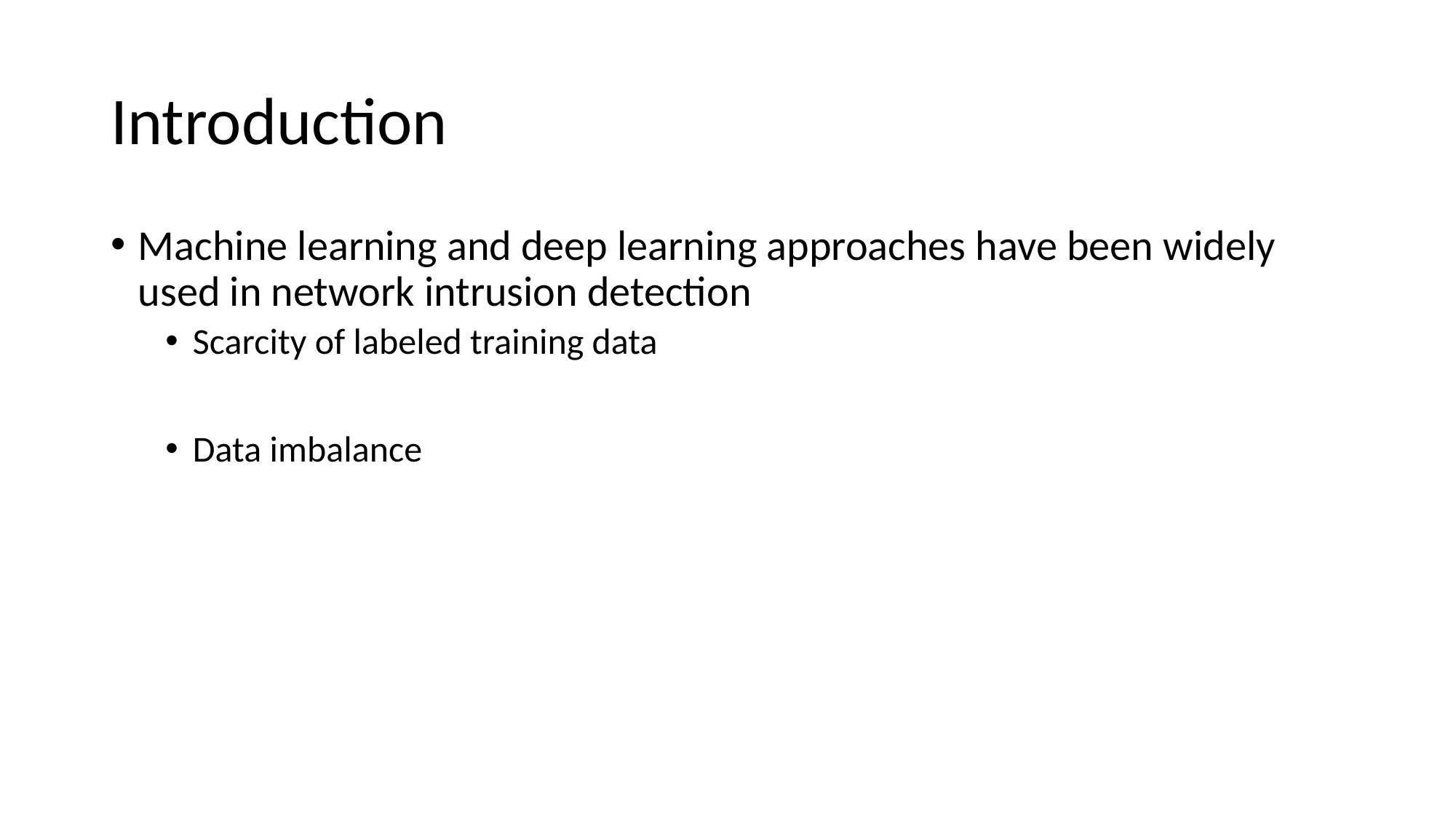

# Introduction
Machine learning and deep learning approaches have been widely used in network intrusion detection
Scarcity of labeled training data

Data imbalance